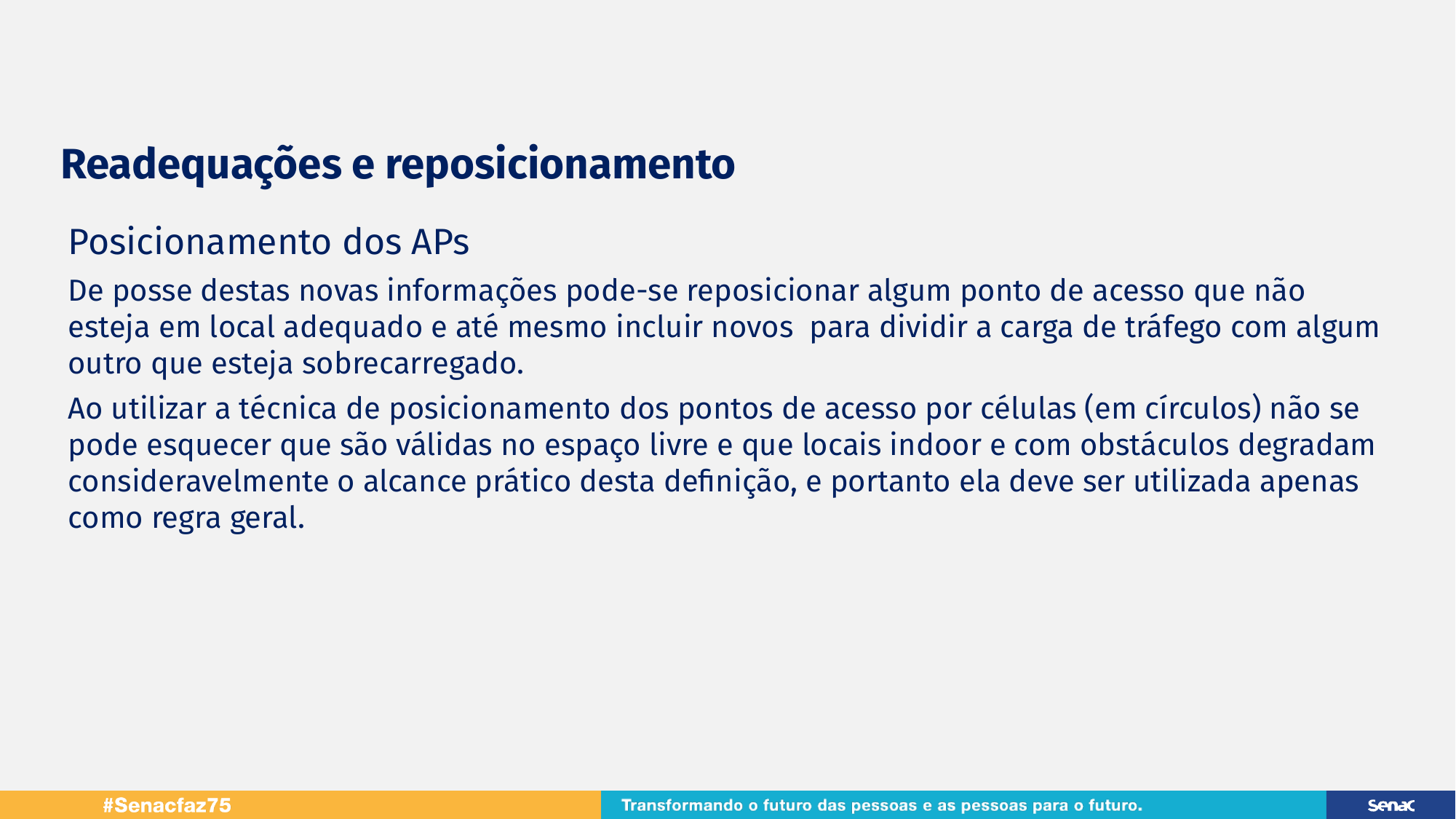

Readequações e reposicionamento
Posicionamento dos APs
De posse destas novas informações pode-se reposicionar algum ponto de acesso que não esteja em local adequado e até mesmo incluir novos  para dividir a carga de tráfego com algum outro que esteja sobrecarregado.
Ao utilizar a técnica de posicionamento dos pontos de acesso por células (em círculos) não se pode esquecer que são válidas no espaço livre e que locais indoor e com obstáculos degradam consideravelmente o alcance prático desta definição, e portanto ela deve ser utilizada apenas como regra geral.